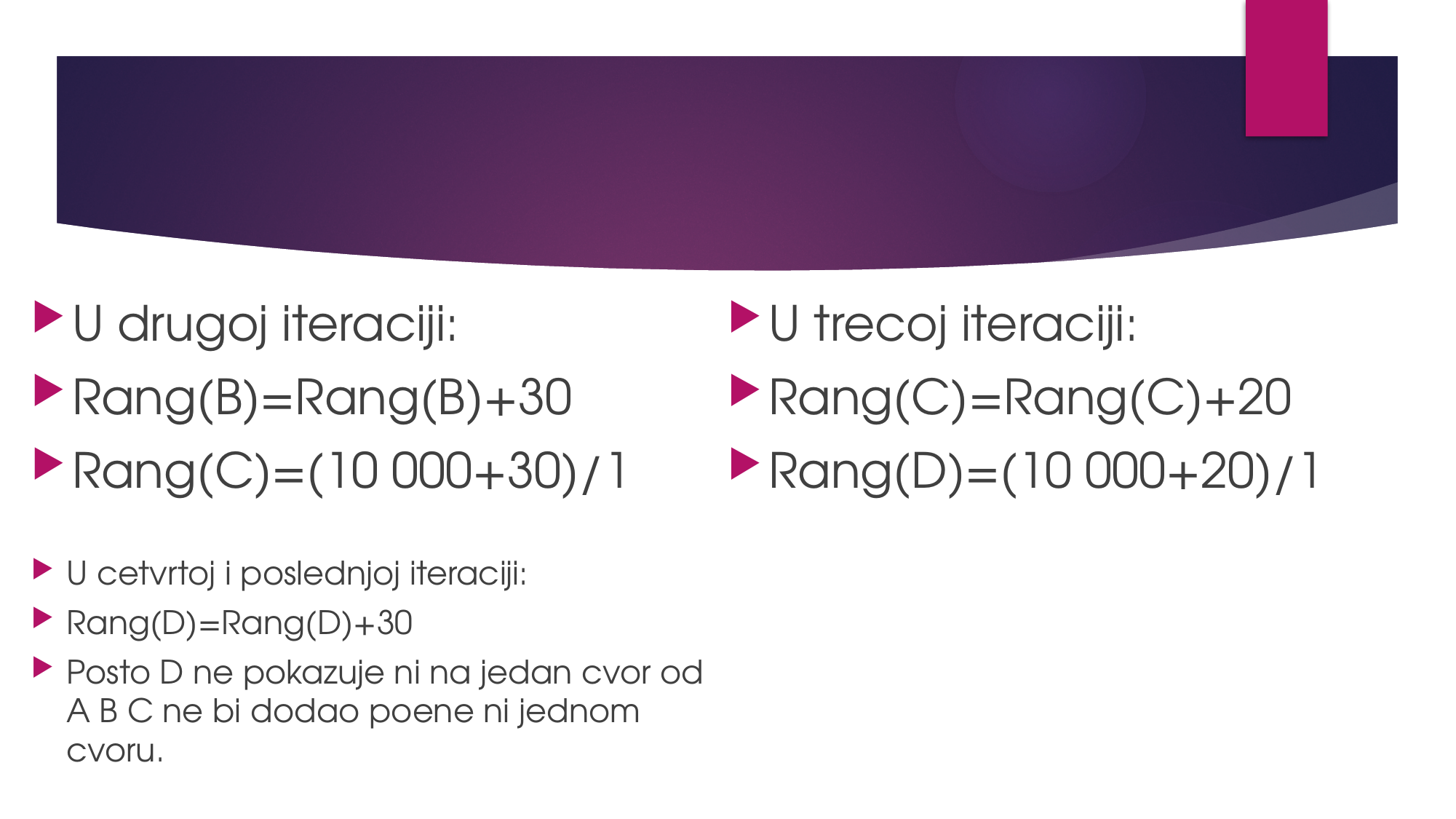

U drugoj iteraciji:
Rang(B)=Rang(B)+30
Rang(C)=(10 000+30)/1
U trecoj iteraciji:
Rang(C)=Rang(C)+20
Rang(D)=(10 000+20)/1
U cetvrtoj i poslednjoj iteraciji:
Rang(D)=Rang(D)+30
Posto D ne pokazuje ni na jedan cvor od A B C ne bi dodao poene ni jednom cvoru.